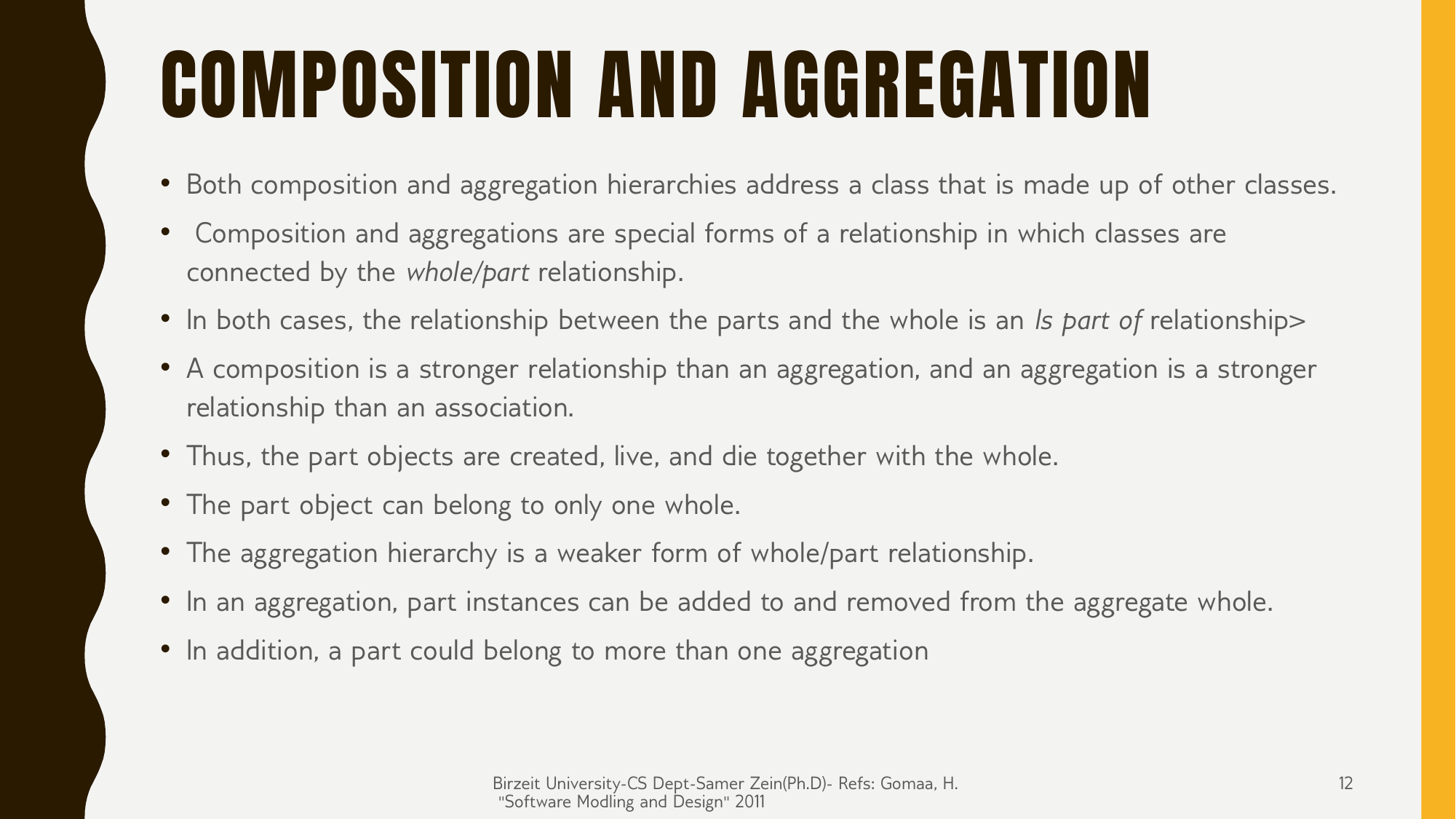

# Composition and aggregation
Both composition and aggregation hierarchies address a class that is made up of other classes.
 Composition and aggregations are special forms of a relationship in which classes are connected by the whole/part relationship.
In both cases, the relationship between the parts and the whole is an Is part of relationship>
A composition is a stronger relationship than an aggregation, and an aggregation is a stronger relationship than an association.
Thus, the part objects are created, live, and die together with the whole.
The part object can belong to only one whole.
The aggregation hierarchy is a weaker form of whole/part relationship.
In an aggregation, part instances can be added to and removed from the aggregate whole.
In addition, a part could belong to more than one aggregation
Birzeit University-CS Dept-Samer Zein(Ph.D)- Refs: Gomaa, H. "Software Modling and Design" 2011
12